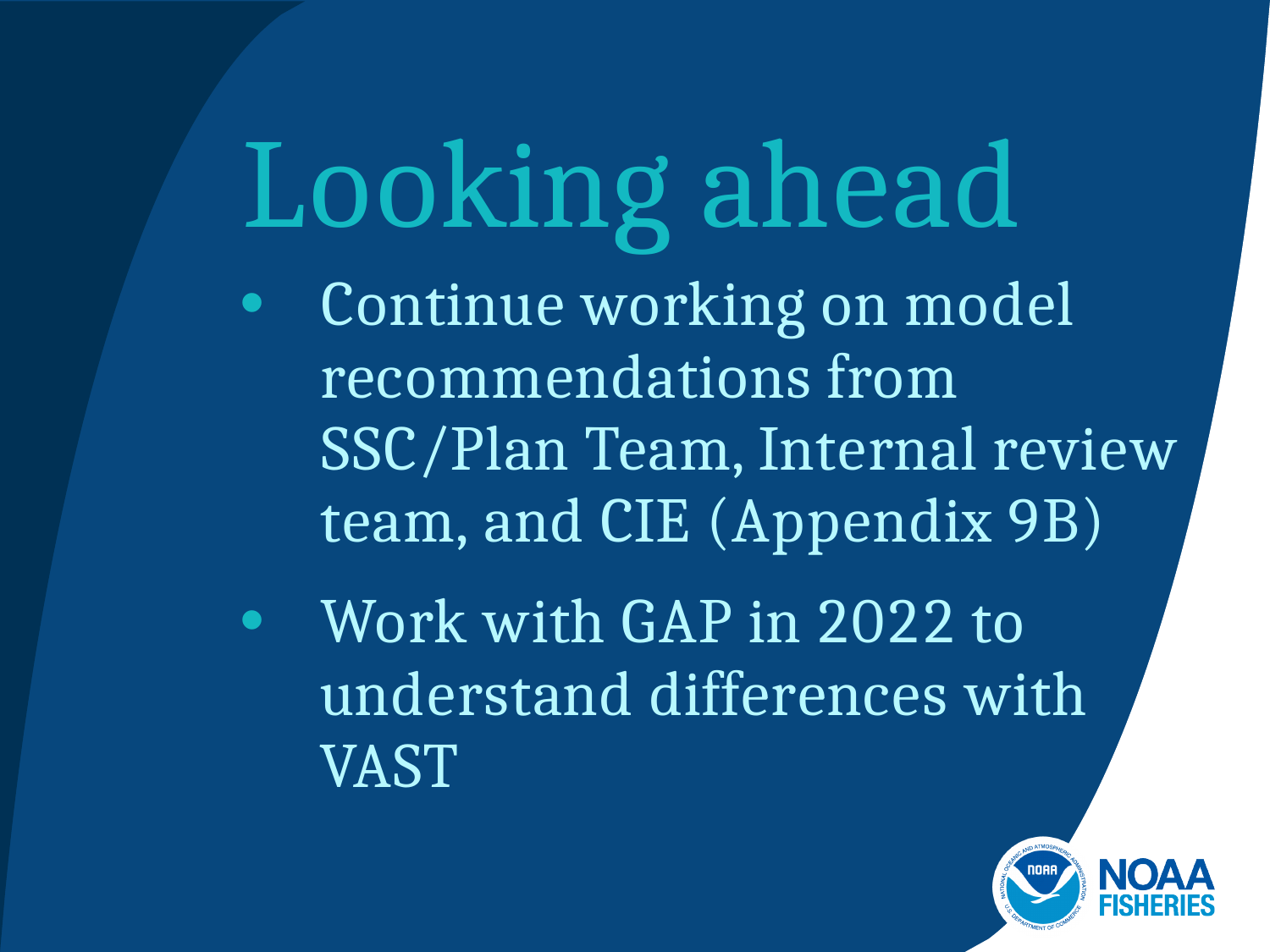

# Looking ahead
Continue working on model recommendations from SSC/Plan Team, Internal review team, and CIE (Appendix 9B)
Work with GAP in 2022 to understand differences with VAST